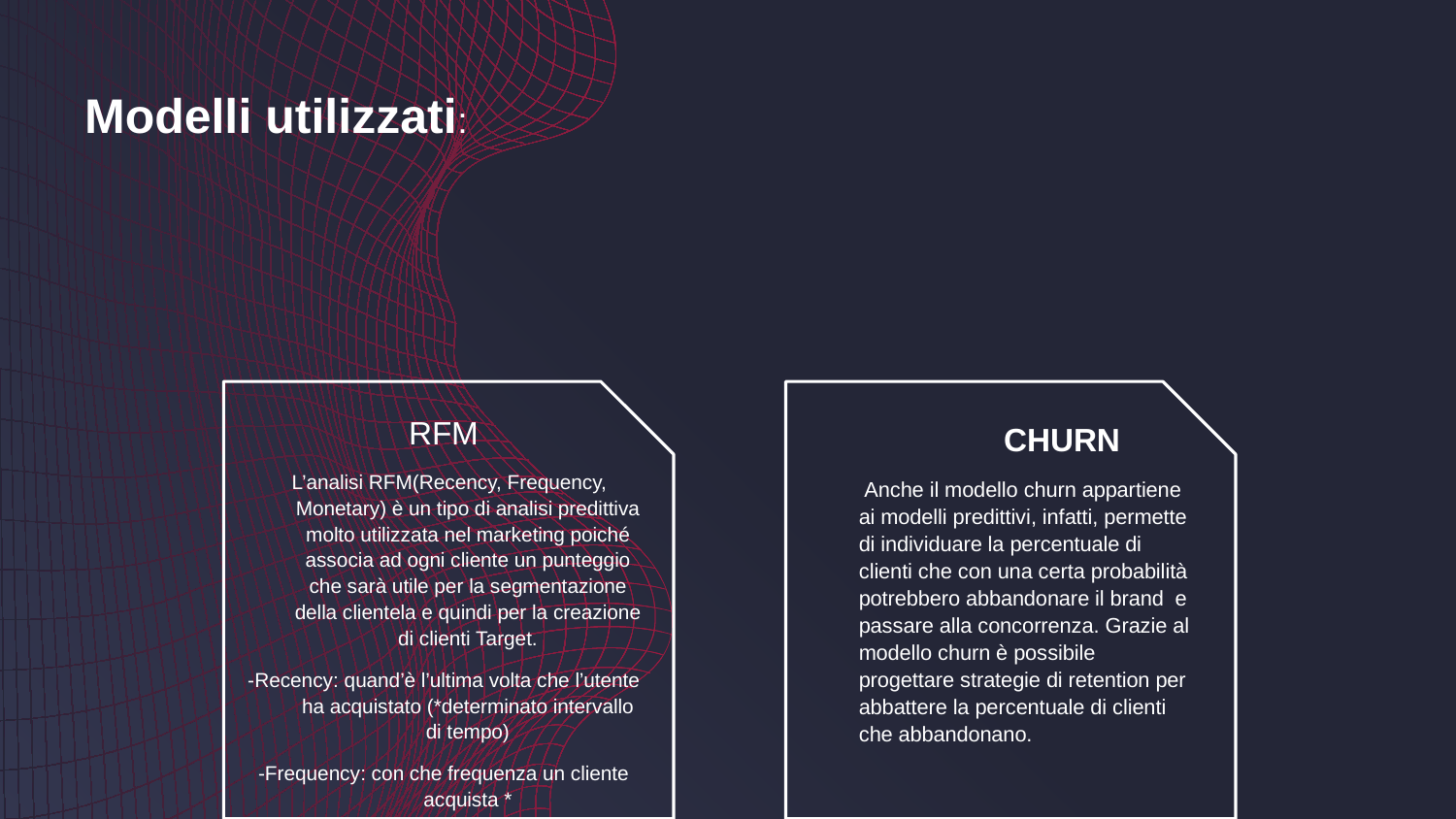

# Modelli utilizzati:
RFM
  L’analisi RFM(Recency, Frequency, Monetary) è un tipo di analisi predittiva molto utilizzata nel marketing poiché associa ad ogni cliente un punteggio che sarà utile per la segmentazione della clientela e quindi per la creazione di clienti Target.
-Recency: quand’è l’ultima volta che l’utente ha acquistato (*determinato intervallo di tempo)
-Frequency: con che frequenza un cliente acquista *
-Monetary: importo speso da un cliente *
                          CHURN
 Anche il modello churn appartiene ai modelli predittivi, infatti, permette di individuare la percentuale di clienti che con una certa probabilità potrebbero abbandonare il brand  e passare alla concorrenza. Grazie al modello churn è possibile progettare strategie di retention per abbattere la percentuale di clienti che abbandonano.